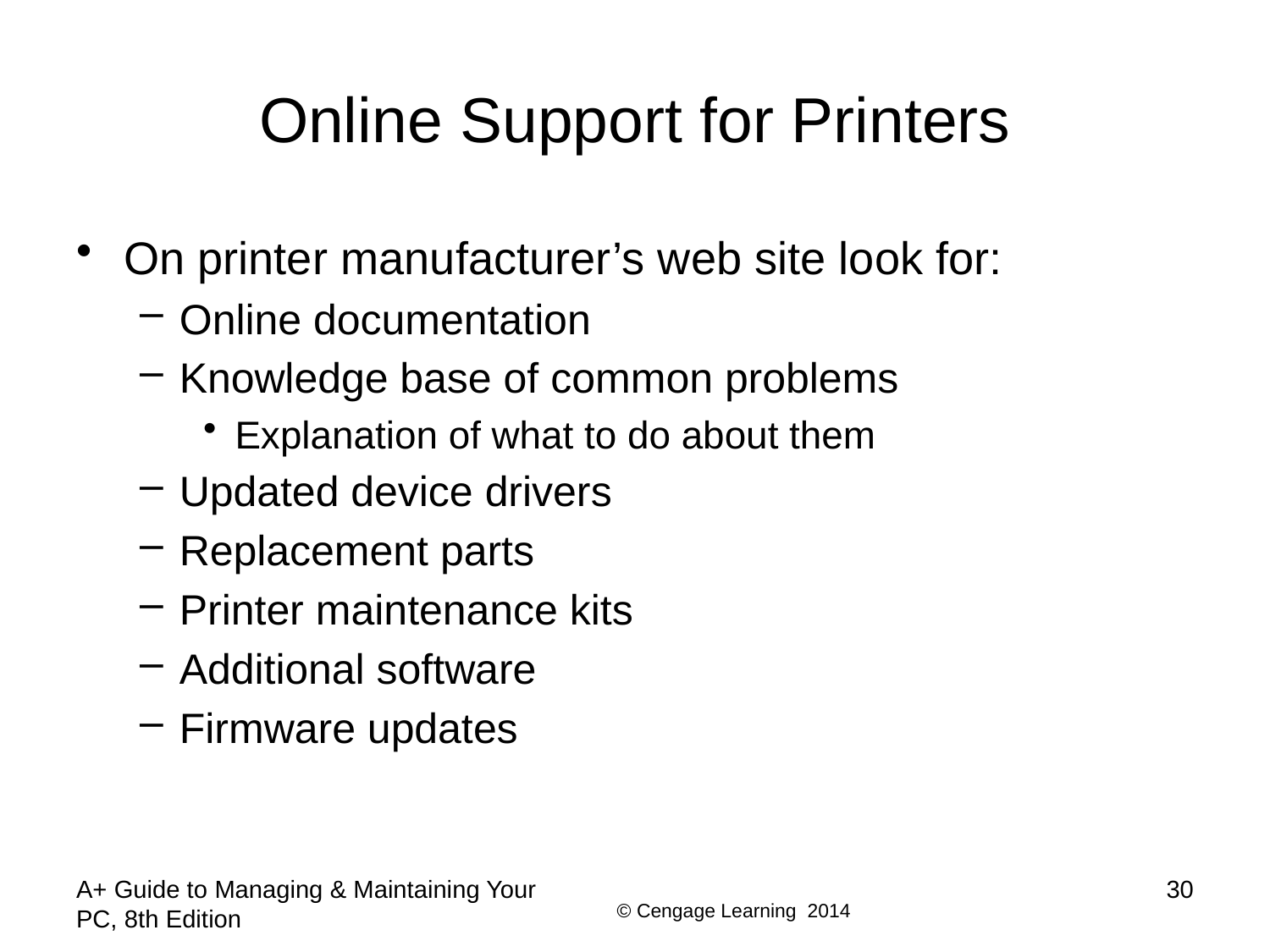

# Online Support for Printers
On printer manufacturer’s web site look for:
Online documentation
Knowledge base of common problems
Explanation of what to do about them
Updated device drivers
Replacement parts
Printer maintenance kits
Additional software
Firmware updates
A+ Guide to Managing & Maintaining Your PC, 8th Edition
30